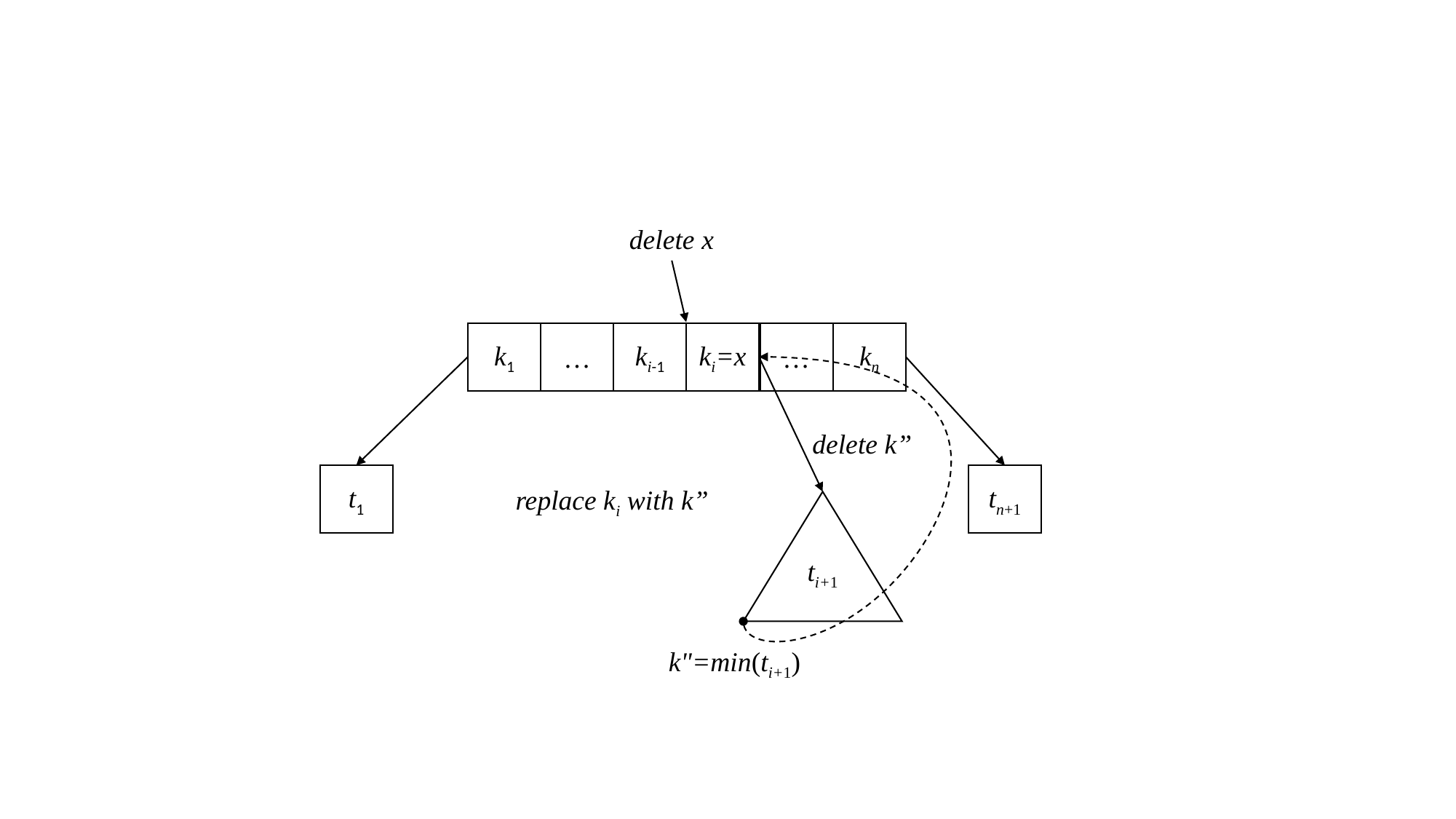

delete x
ki=x
…
k1
…
ki-1
kn
delete k”
tn+1
t1
replace ki with k”
ti+1

k"=min(ti+1)